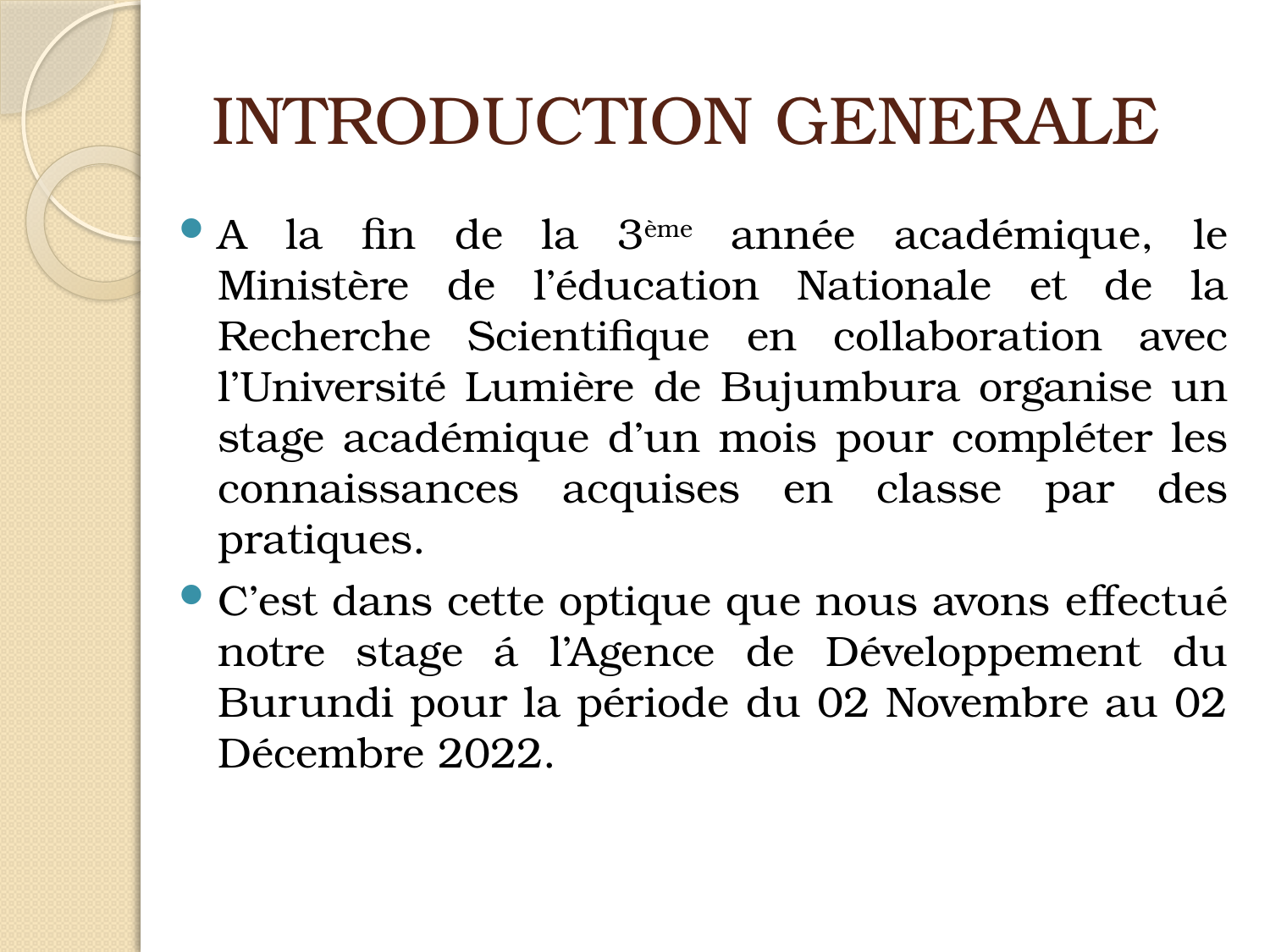

# INTRODUCTION GENERALE
A la fin de la 3ème année académique, le Ministère de l’éducation Nationale et de la Recherche Scientifique en collaboration avec l’Université Lumière de Bujumbura organise un stage académique d’un mois pour compléter les connaissances acquises en classe par des pratiques.
C’est dans cette optique que nous avons effectué notre stage á l’Agence de Développement du Burundi pour la période du 02 Novembre au 02 Décembre 2022.